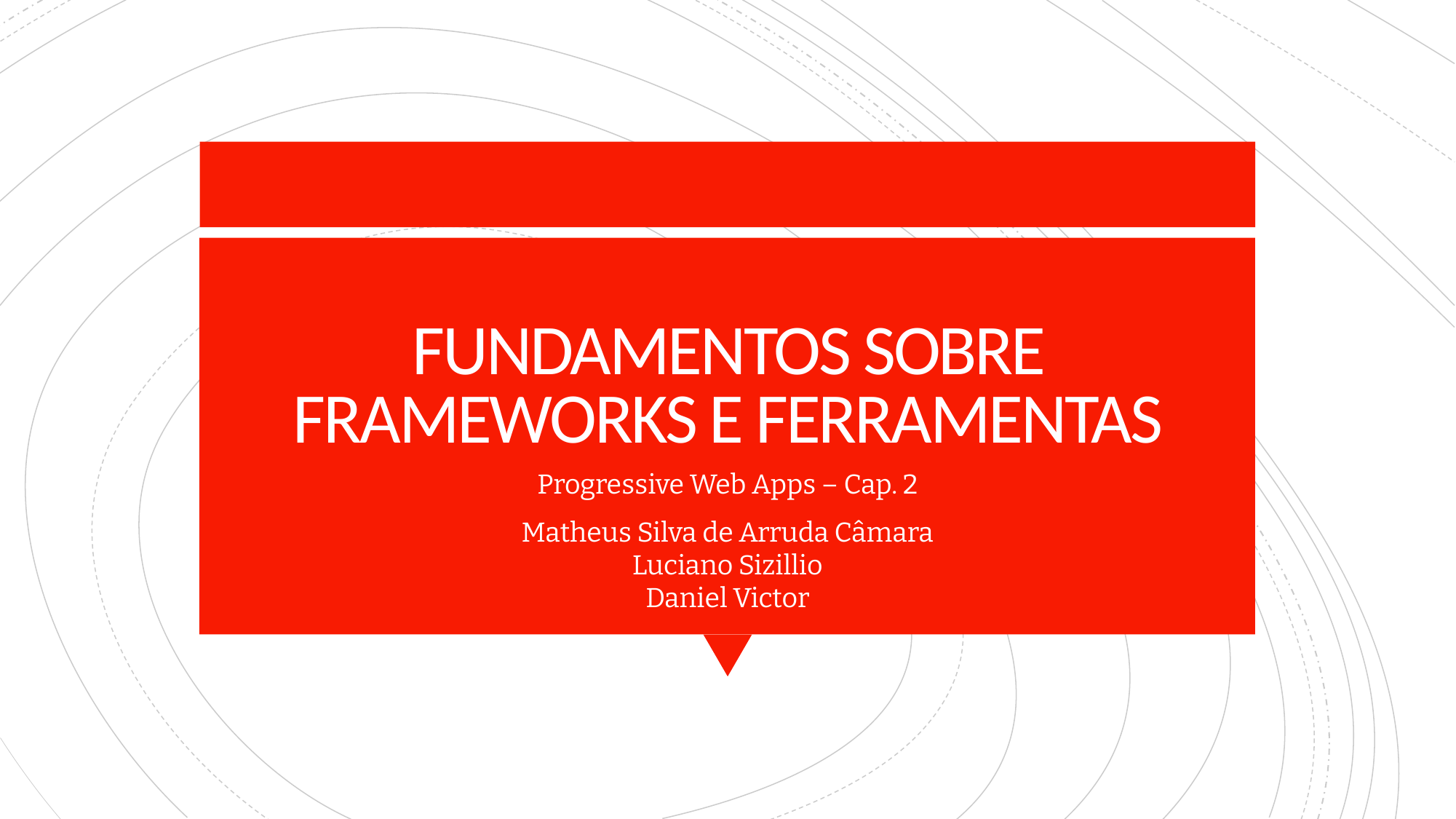

# FUNDAMENTOS SOBRE FRAMEWORKS E FERRAMENTAS
Progressive Web Apps – Cap. 2
Matheus Silva de Arruda Câmara
Luciano Sizillio
Daniel Victor